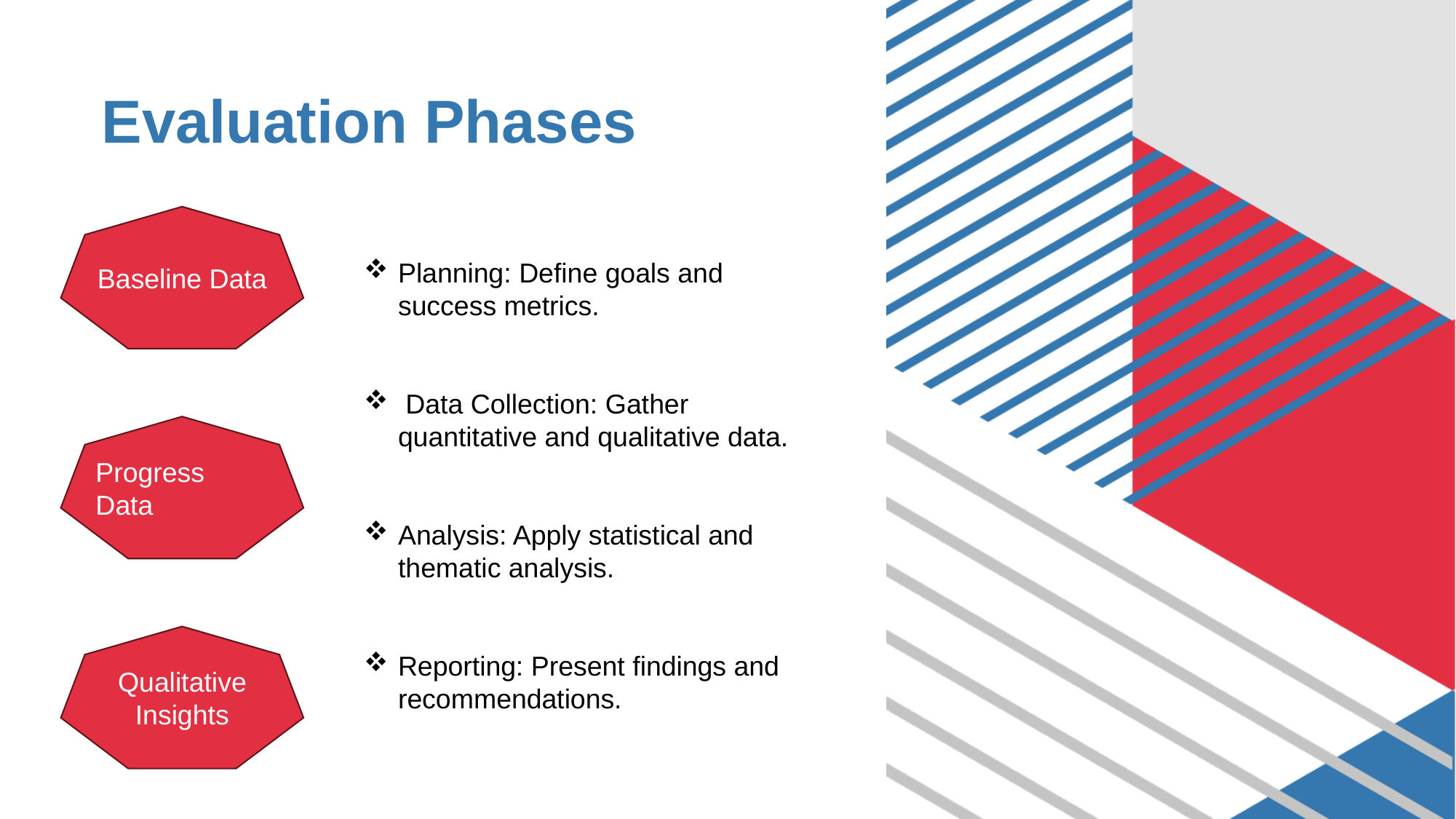

# Evaluation Phases

Baseline Data

Planning: Define goals and success metrics.

 Data Collection: Gather quantitative and qualitative data.

Analysis: Apply statistical and thematic analysis.

Reporting: Present findings and recommendations.
Progress Data
Qualitative Insights